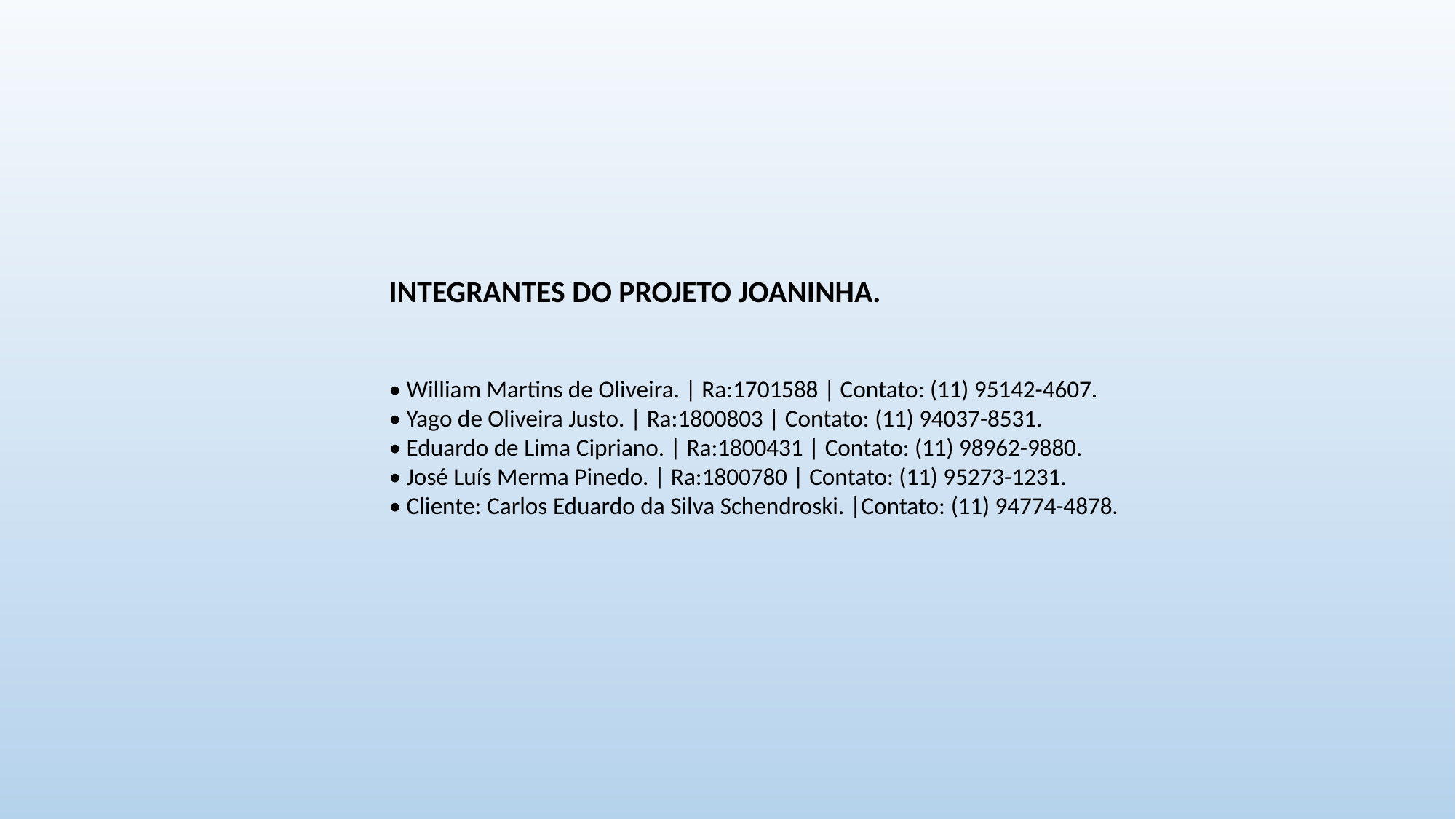

INTEGRANTES DO PROJETO JOANINHA.

• William Martins de Oliveira. | Ra:1701588 | Contato: (11) 95142-4607.
• Yago de Oliveira Justo. | Ra:1800803 | Contato: (11) 94037-8531.
• Eduardo de Lima Cipriano. | Ra:1800431 | Contato: (11) 98962-9880.
• José Luís Merma Pinedo. | Ra:1800780 | Contato: (11) 95273-1231.
• Cliente: Carlos Eduardo da Silva Schendroski. |Contato: (11) 94774-4878.